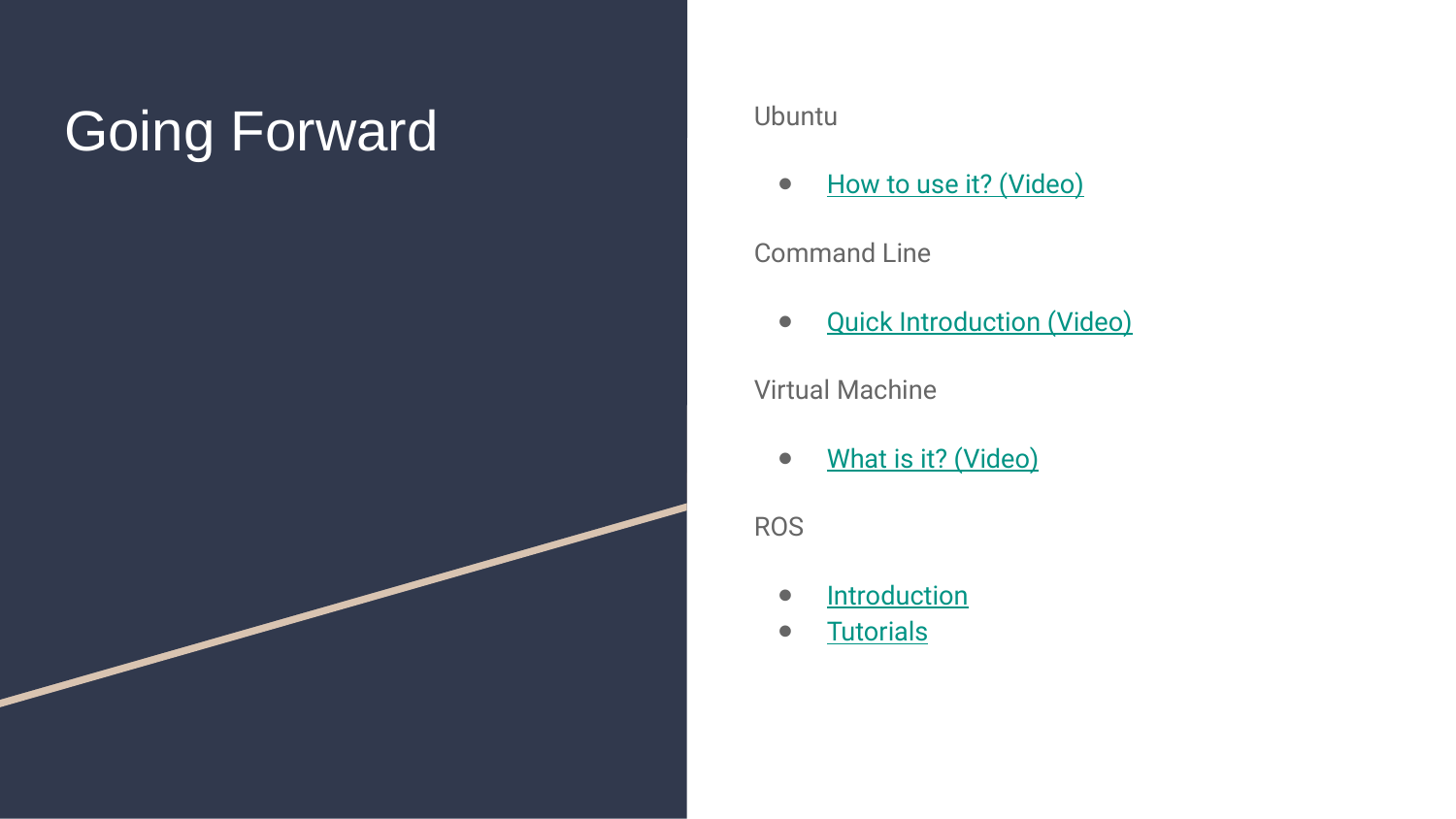

# Going Forward
Ubuntu
How to use it? (Video)
Command Line
Quick Introduction (Video)
Virtual Machine
What is it? (Video)
ROS
Introduction
Tutorials